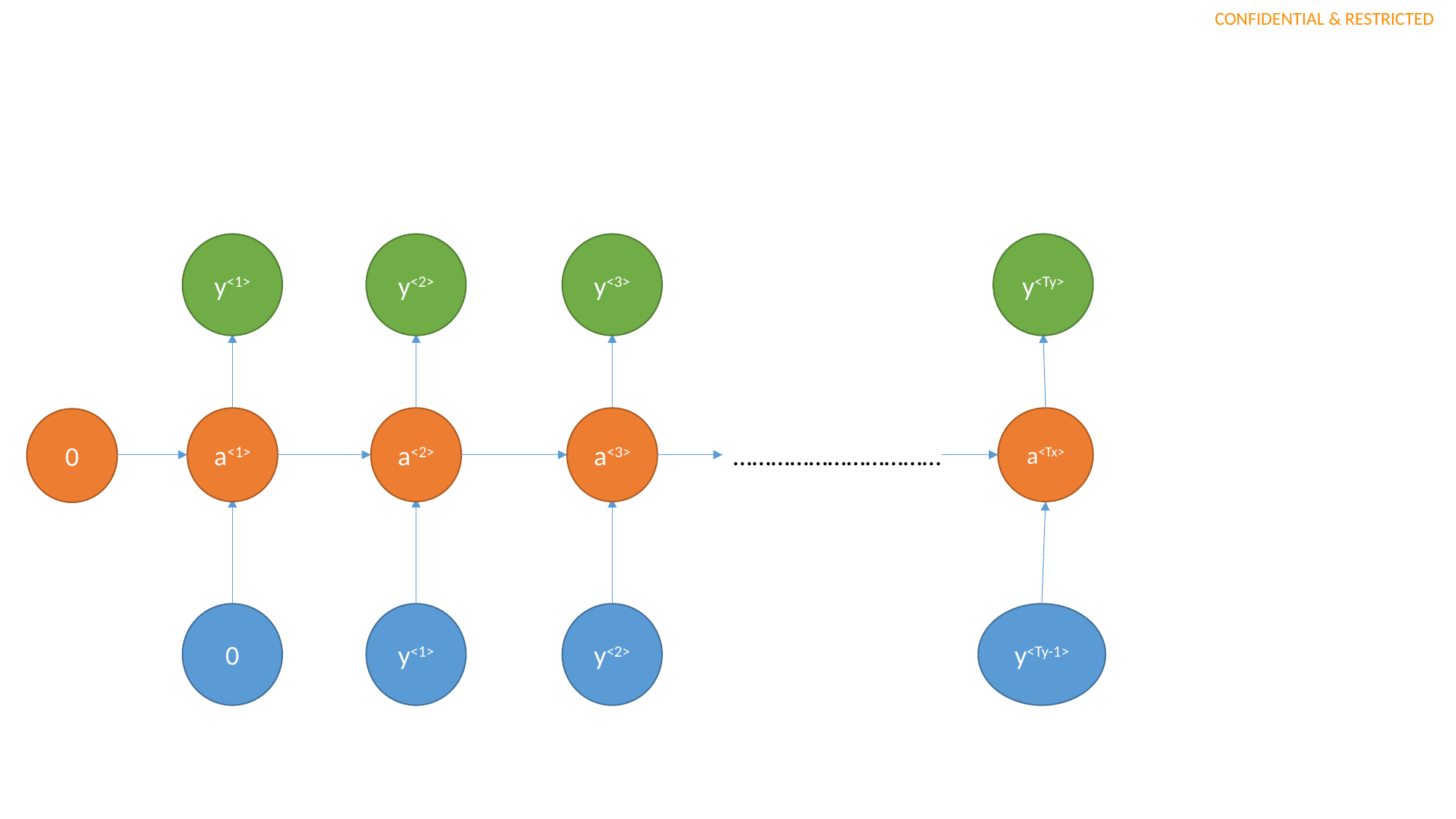

y<Ty>
y<1>
y<2>
y<3>
a<Tx>
a<1>
a<2>
a<3>
0
……………………………
y<Ty-1>
0
y<1>
y<2>